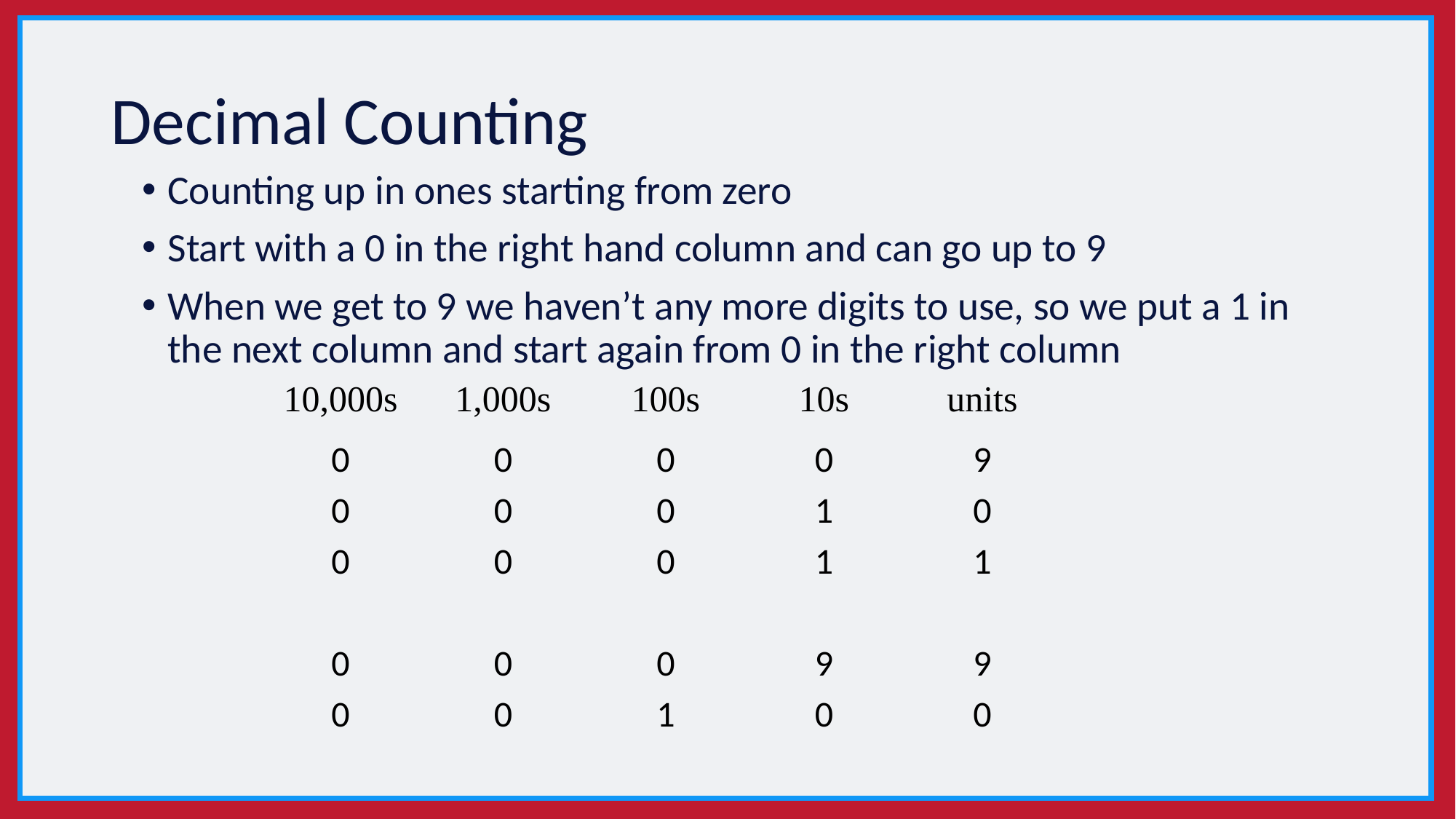

# Decimal Counting
Counting up in ones starting from zero
Start with a 0 in the right hand column and can go up to 9
When we get to 9 we haven’t any more digits to use, so we put a 1 in the next column and start again from 0 in the right column

| 10,000s | 1,000s | 100s | 10s | units |
| --- | --- | --- | --- | --- |
| 0 | 0 | 0 | 0 | 9 |
| 0 | 0 | 0 | 1 | 0 |
| 0 | 0 | 0 | 1 | 1 |
|  |  |  |  |  |
| 0 | 0 | 0 | 9 | 9 |
| 0 | 0 | 1 | 0 | 0 |